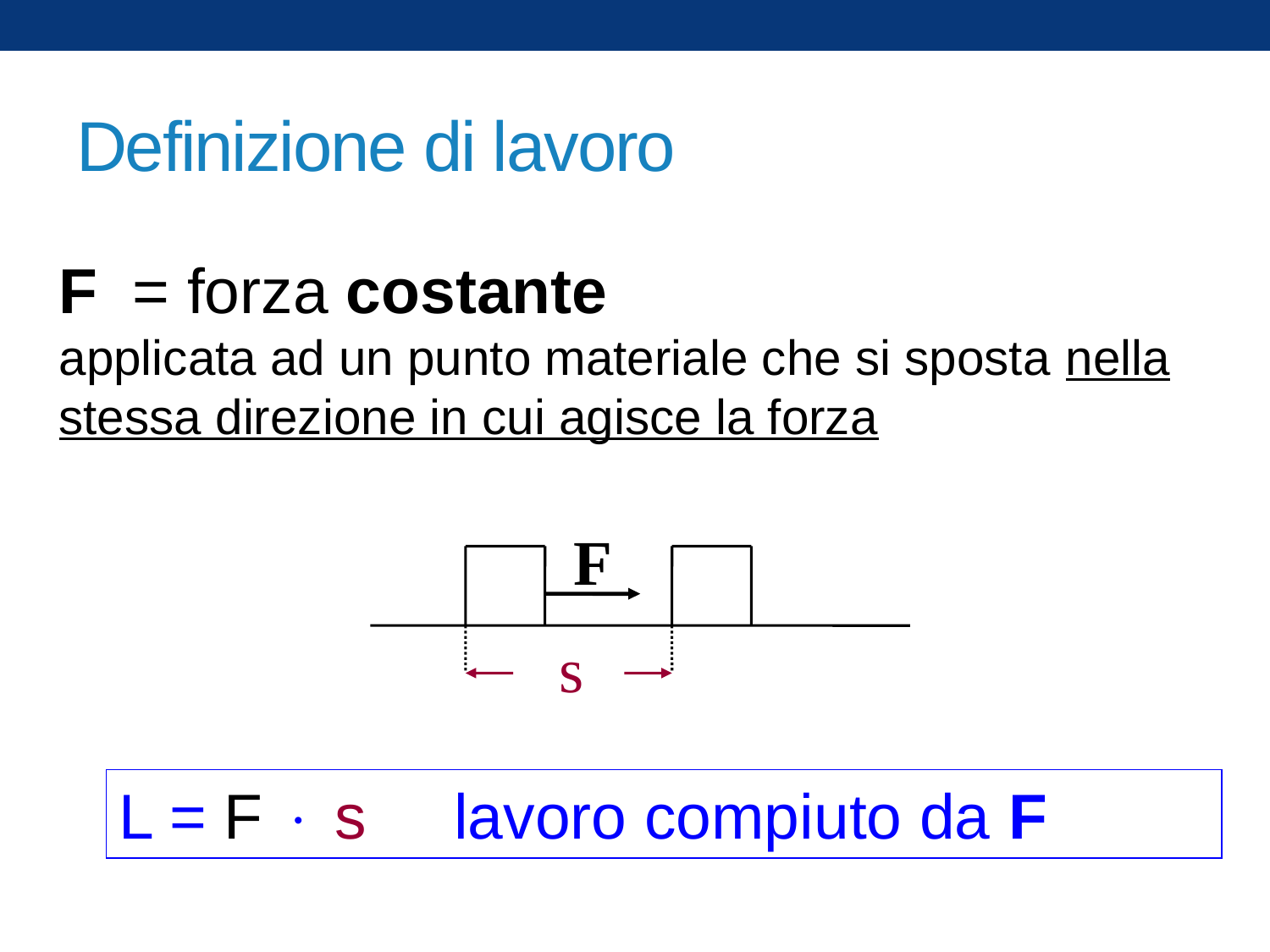

# Definizione di lavoro
F  = forza costante
applicata ad un punto materiale che si sposta nella stessa direzione in cui agisce la forza
F

s
L = F ⋅ s     lavoro compiuto da F